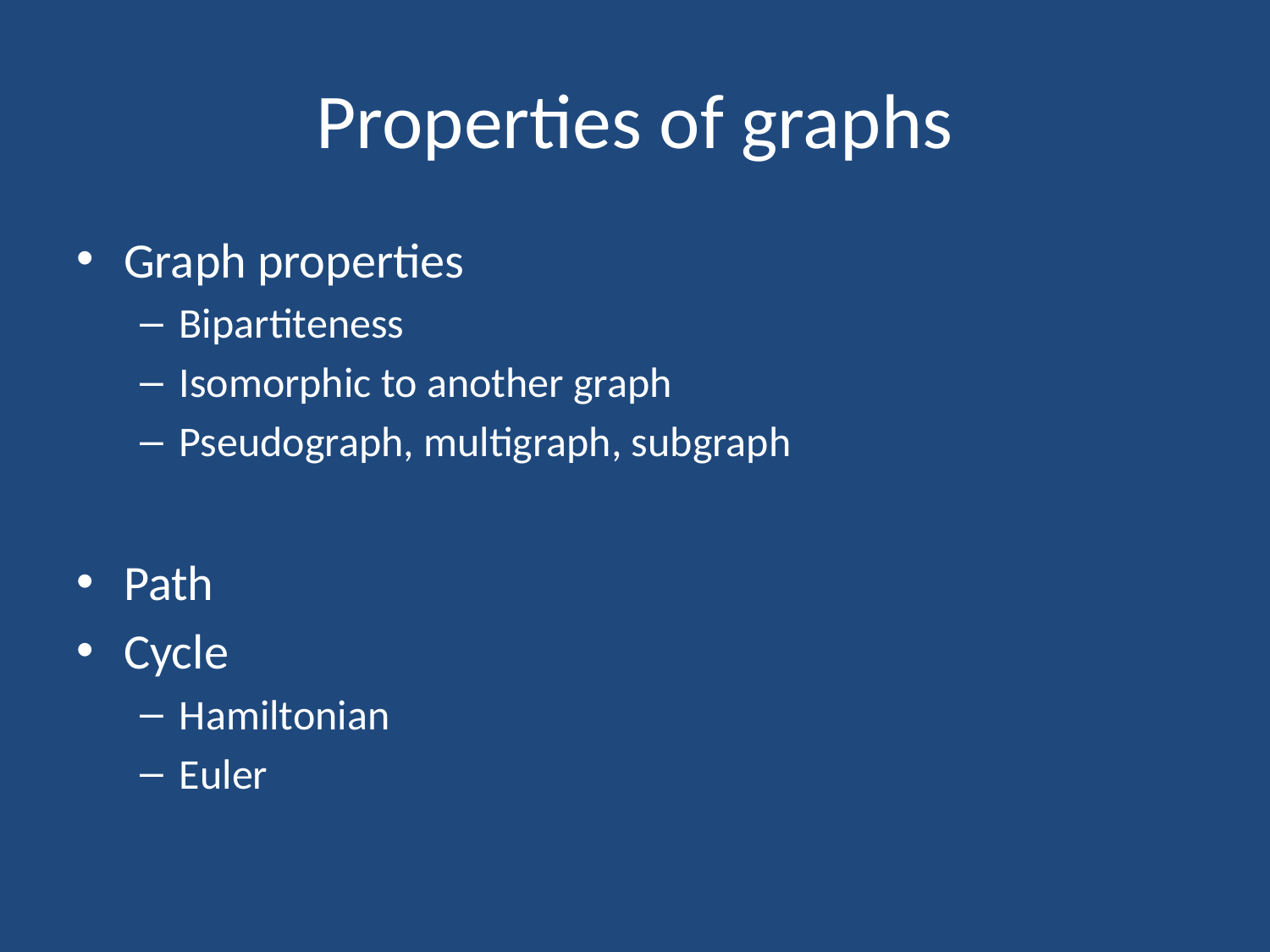

# Properties of graphs
Graph properties
Bipartiteness
Isomorphic to another graph
Pseudograph, multigraph, subgraph

Path
Cycle
Hamiltonian
Euler